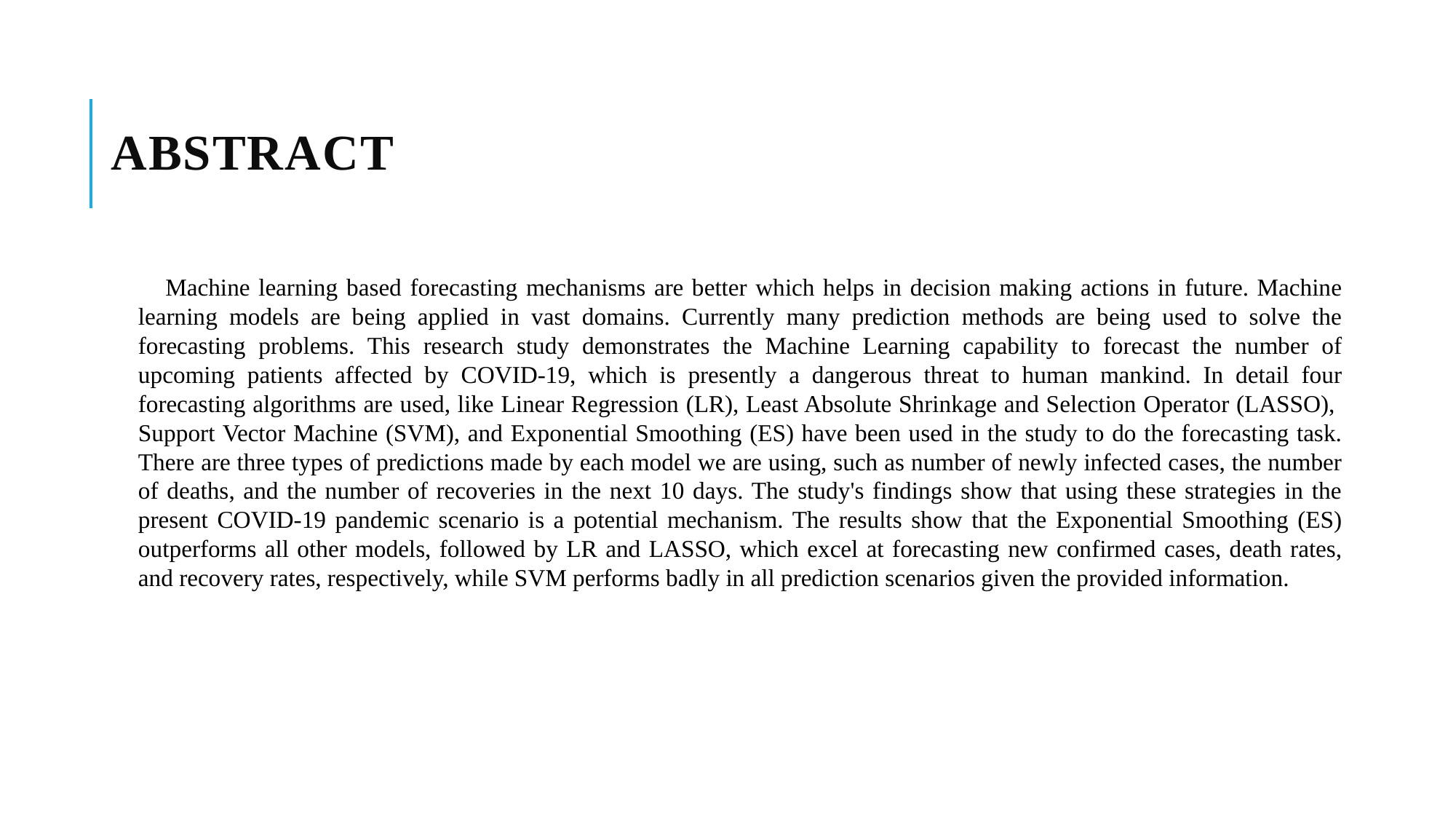

# Abstract
Machine learning based forecasting mechanisms are better which helps in decision making actions in future. Machine learning models are being applied in vast domains. Currently many prediction methods are being used to solve the forecasting problems. This research study demonstrates the Machine Learning capability to forecast the number of upcoming patients affected by COVID-19, which is presently a dangerous threat to human mankind. In detail four forecasting algorithms are used, like Linear Regression (LR), Least Absolute Shrinkage and Selection Operator (LASSO),  Support Vector Machine (SVM), and Exponential Smoothing (ES) have been used in the study to do the forecasting task. There are three types of predictions made by each model we are using, such as number of newly infected cases, the number of deaths, and the number of recoveries in the next 10 days. The study's findings show that using these strategies in the present COVID-19 pandemic scenario is a potential mechanism. The results show that the Exponential Smoothing (ES) outperforms all other models, followed by LR and LASSO, which excel at forecasting new confirmed cases, death rates, and recovery rates, respectively, while SVM performs badly in all prediction scenarios given the provided information.